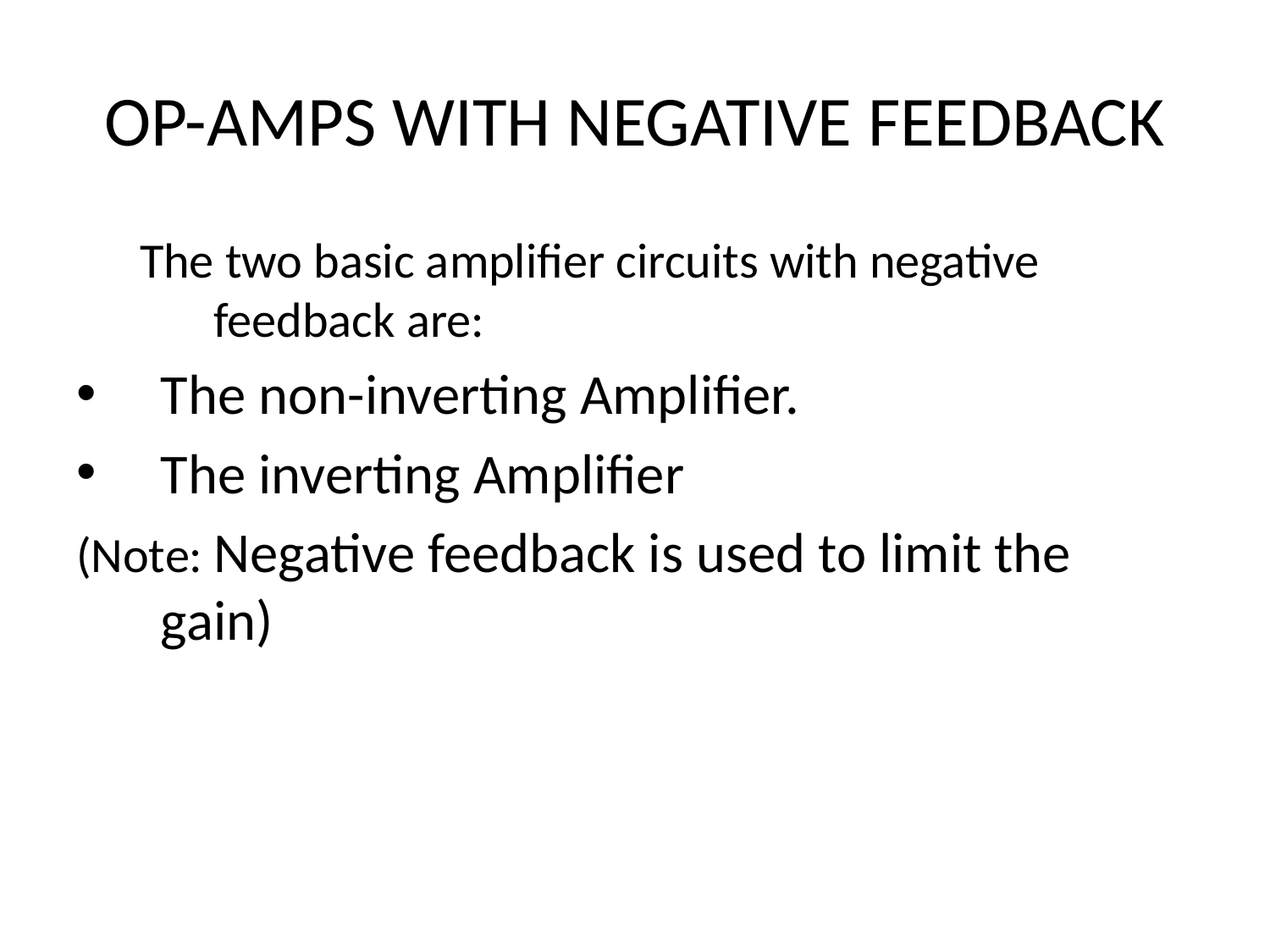

# OP-AMPS WITH NEGATIVE FEEDBACK
The two basic amplifier circuits with negative feedback are:
The non-inverting Amplifier.
The inverting Amplifier
(Note: Negative feedback is used to limit the gain)